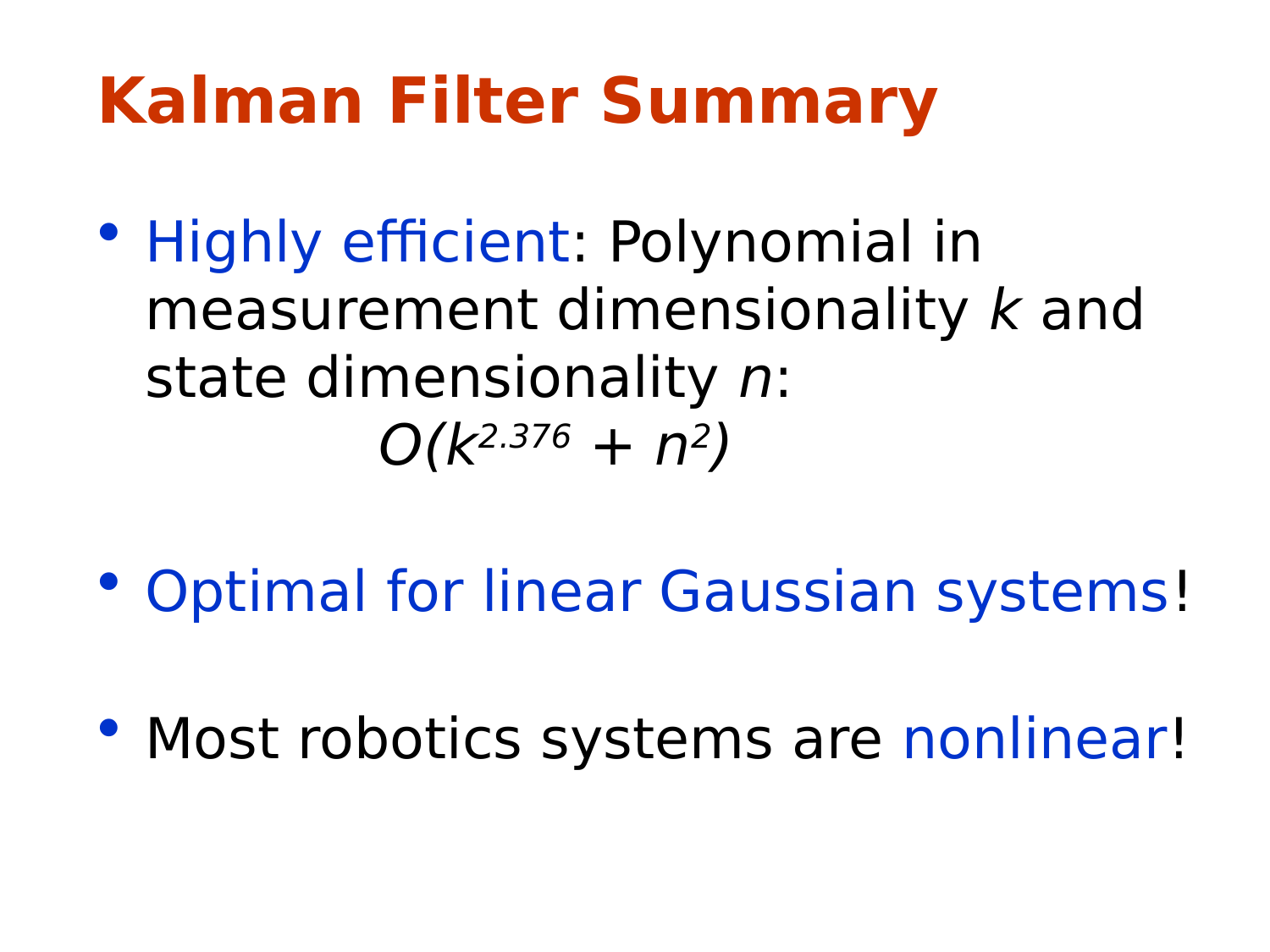

# Kalman Filter Summary
Highly efficient: Polynomial in measurement dimensionality k and state dimensionality n:
             O(k2.376 + n2)

Optimal for linear Gaussian systems!

Most robotics systems are nonlinear!